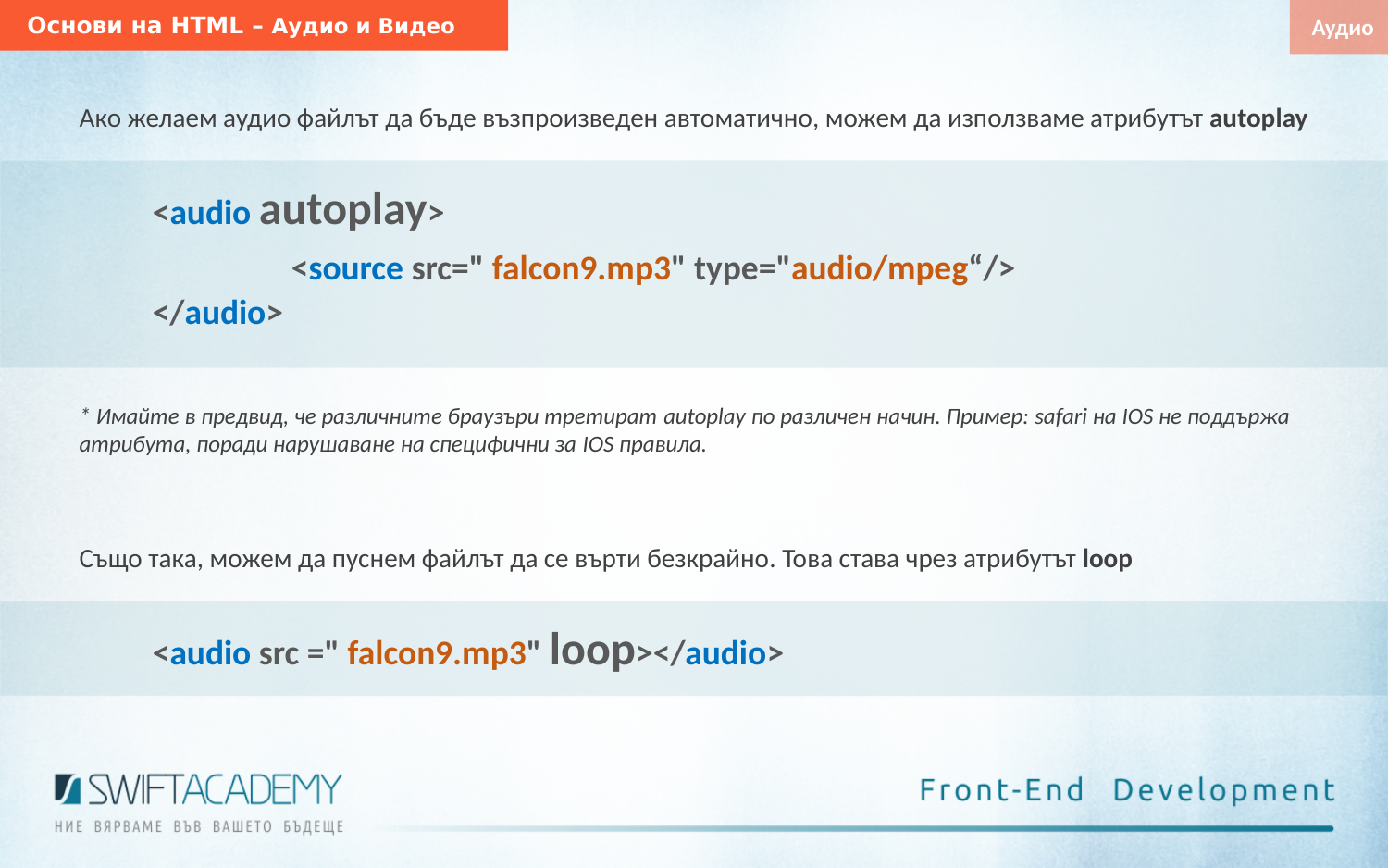

Основи на HTML – Аудио и Видео
Аудио
Ако желаем аудио файлът да бъде възпроизведен автоматично, можем да използваме атрибутът autoplay

	<audio autoplay>
		<source src=" falcon9.mp3" type="audio/mpeg“/>
	</audio>
* Имайте в предвид, че различните браузъри третират autoplay по различен начин. Пример: safari на IOS не поддържа атрибута, поради нарушаване на специфични за IOS правила.
Също така, можем да пуснем файлът да се върти безкрайно. Това става чрез атрибутът loop

	<audio src =" falcon9.mp3" loop></audio>